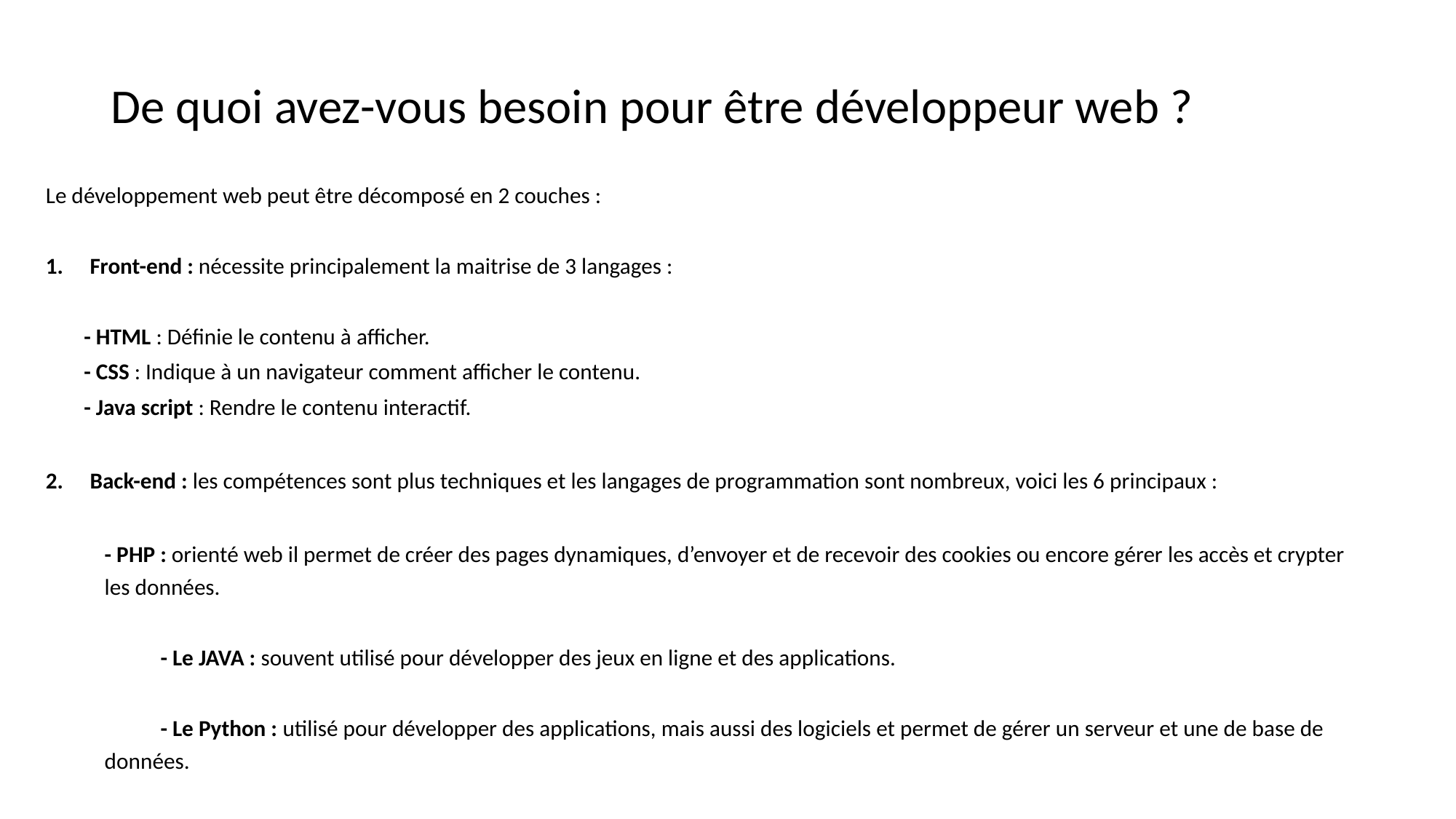

# De quoi avez-vous besoin pour être développeur web ?
Le développement web peut être décomposé en 2 couches :

Front-end : nécessite principalement la maitrise de 3 langages :

	- HTML : Définie le contenu à afficher.
	- CSS : Indique à un navigateur comment afficher le contenu.
	- Java script : Rendre le contenu interactif.

Back-end : les compétences sont plus techniques et les langages de programmation sont nombreux, voici les 6 principaux :

	- PHP : orienté web il permet de créer des pages dynamiques, d’envoyer et de recevoir des cookies ou encore gérer les accès et crypter les données.

           - Le JAVA : souvent utilisé pour développer des jeux en ligne et des applications.

           - Le Python : utilisé pour développer des applications, mais aussi des logiciels et permet de gérer un serveur et une de base de données.